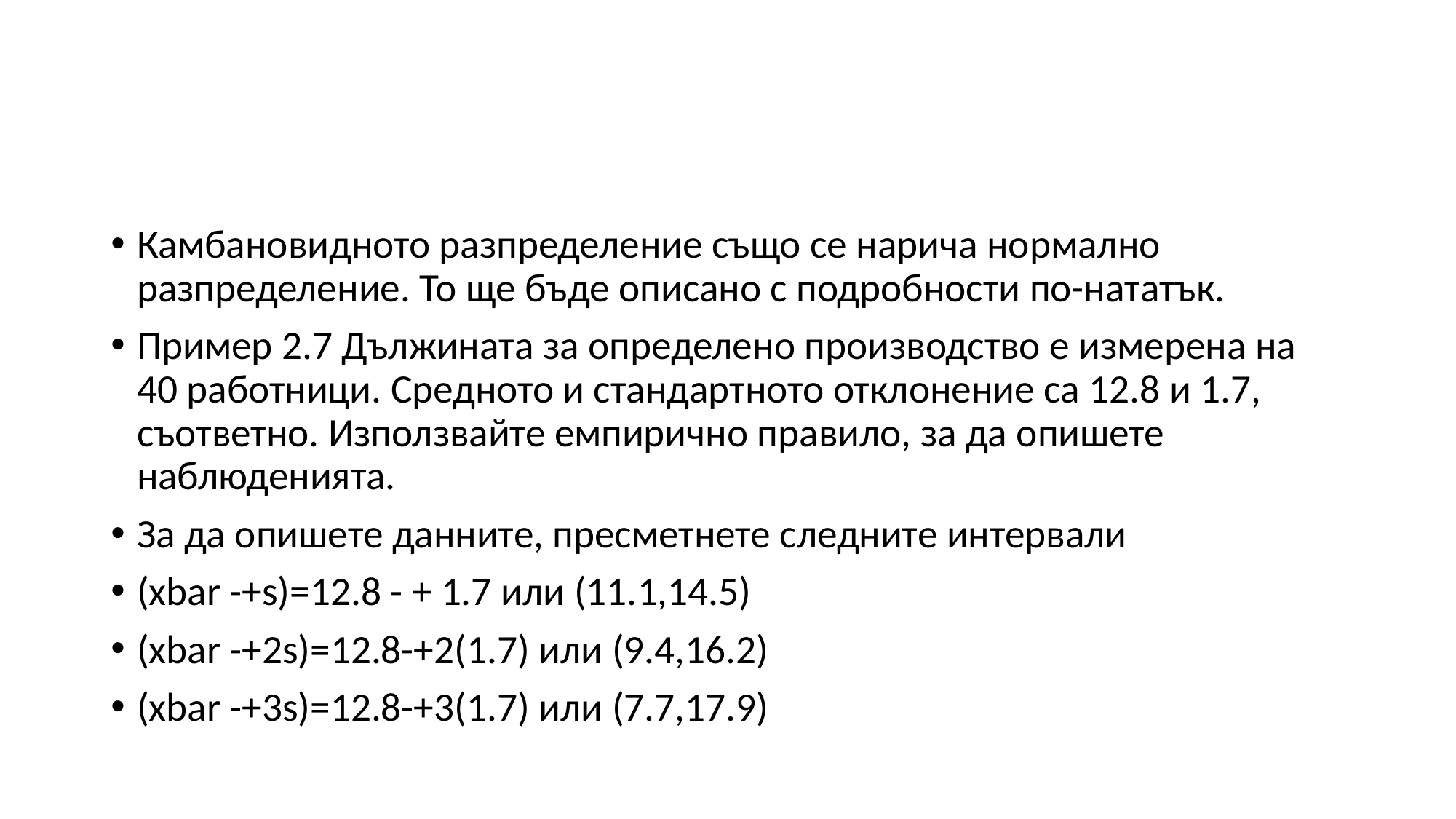

#
Камбановидното разпределение също се нарича нормално разпределение. То ще бъде описано с подробности по-нататък.
Пример 2.7 Дължината за определено производство е измерена на 40 работници. Средното и стандартното отклонение са 12.8 и 1.7, съответно. Използвайте емпирично правило, за да опишете наблюденията.
За да опишете данните, пресметнете следните интервали
(xbar -+s)=12.8 - + 1.7 или (11.1,14.5)
(xbar -+2s)=12.8-+2(1.7) или (9.4,16.2)
(xbar -+3s)=12.8-+3(1.7) или (7.7,17.9)